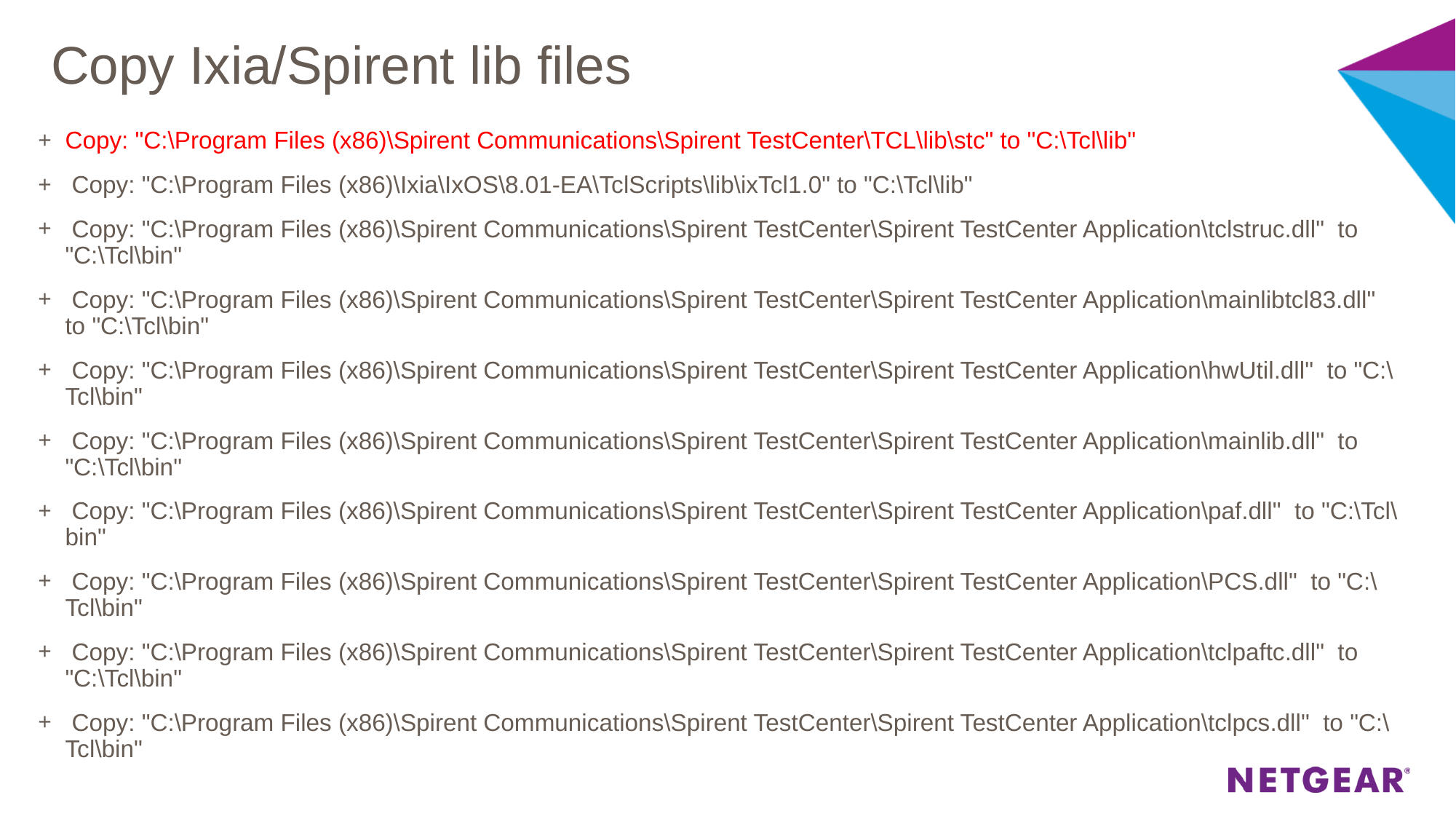

# Copy Ixia/Spirent lib files
Copy: "C:\Program Files (x86)\Spirent Communications\Spirent TestCenter\TCL\lib\stc" to "C:\Tcl\lib"
 Copy: "C:\Program Files (x86)\Ixia\IxOS\8.01-EA\TclScripts\lib\ixTcl1.0" to "C:\Tcl\lib"
 Copy: "C:\Program Files (x86)\Spirent Communications\Spirent TestCenter\Spirent TestCenter Application\tclstruc.dll"  to "C:\Tcl\bin"
 Copy: "C:\Program Files (x86)\Spirent Communications\Spirent TestCenter\Spirent TestCenter Application\mainlibtcl83.dll"  to "C:\Tcl\bin"
 Copy: "C:\Program Files (x86)\Spirent Communications\Spirent TestCenter\Spirent TestCenter Application\hwUtil.dll"  to "C:\Tcl\bin"
 Copy: "C:\Program Files (x86)\Spirent Communications\Spirent TestCenter\Spirent TestCenter Application\mainlib.dll"  to "C:\Tcl\bin"
 Copy: "C:\Program Files (x86)\Spirent Communications\Spirent TestCenter\Spirent TestCenter Application\paf.dll"  to "C:\Tcl\bin"
 Copy: "C:\Program Files (x86)\Spirent Communications\Spirent TestCenter\Spirent TestCenter Application\PCS.dll"  to "C:\Tcl\bin"
 Copy: "C:\Program Files (x86)\Spirent Communications\Spirent TestCenter\Spirent TestCenter Application\tclpaftc.dll"  to "C:\Tcl\bin"
 Copy: "C:\Program Files (x86)\Spirent Communications\Spirent TestCenter\Spirent TestCenter Application\tclpcs.dll"  to "C:\Tcl\bin"